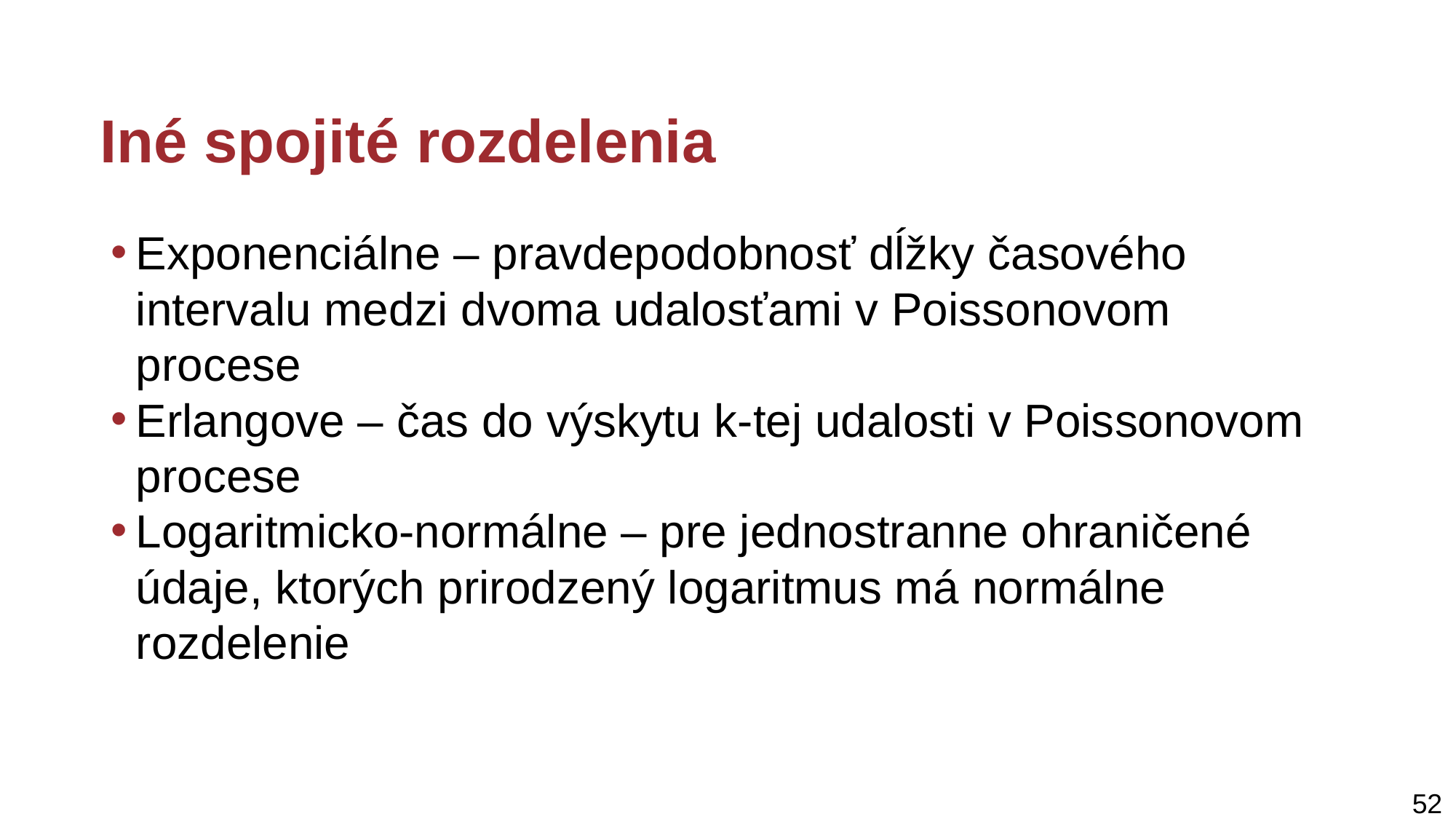

# Iné spojité rozdelenia
Exponenciálne – pravdepodobnosť dĺžky časového intervalu medzi dvoma udalosťami v Poissonovom procese
Erlangove – čas do výskytu k-tej udalosti v Poissonovom procese
Logaritmicko-normálne – pre jednostranne ohraničené údaje, ktorých prirodzený logaritmus má normálne rozdelenie